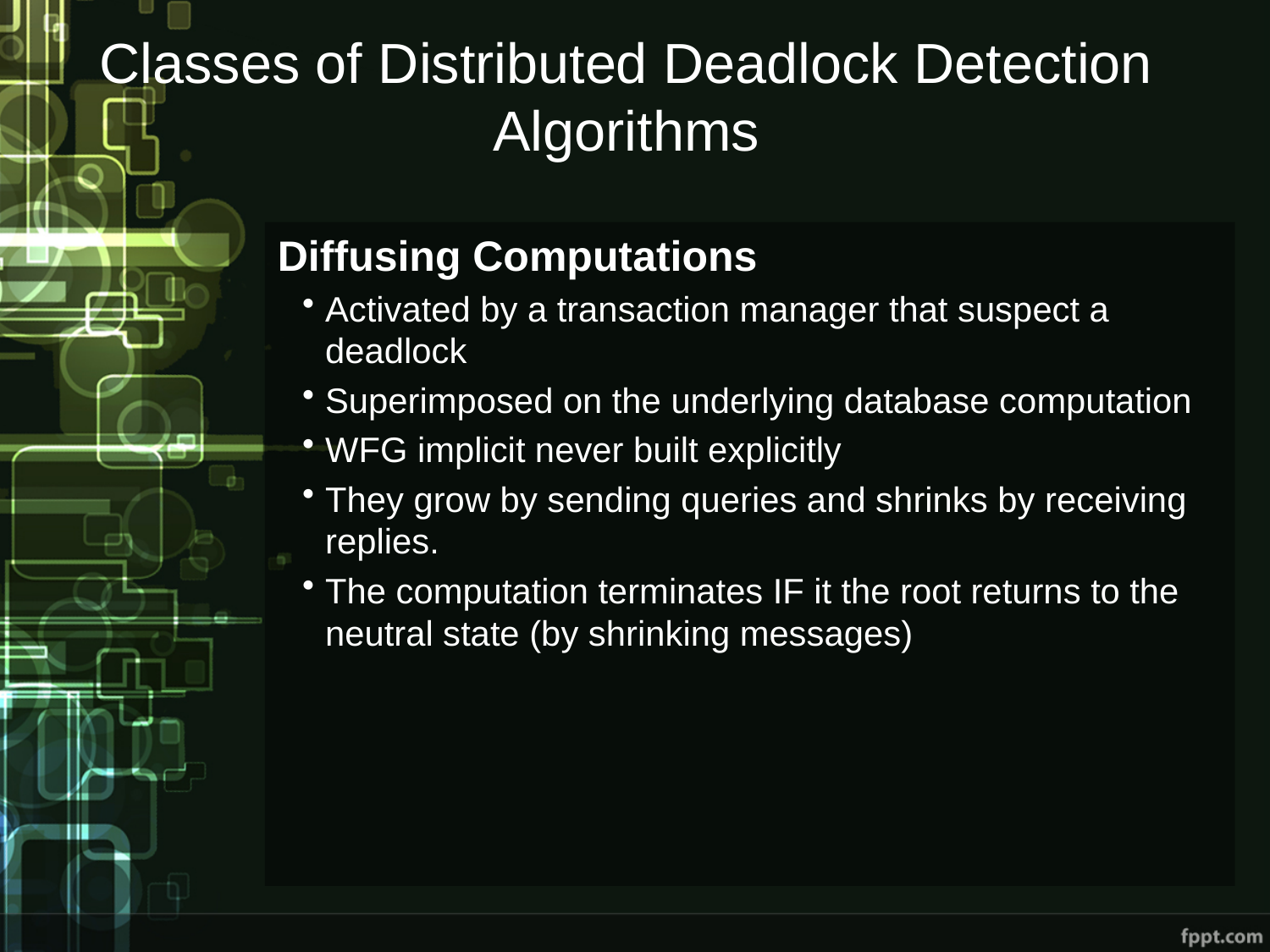

# Classes of Distributed Deadlock Detection Algorithms
Diffusing Computations
Activated by a transaction manager that suspect a deadlock
Superimposed on the underlying database computation
WFG implicit never built explicitly
They grow by sending queries and shrinks by receiving replies.
The computation terminates IF it the root returns to the neutral state (by shrinking messages)